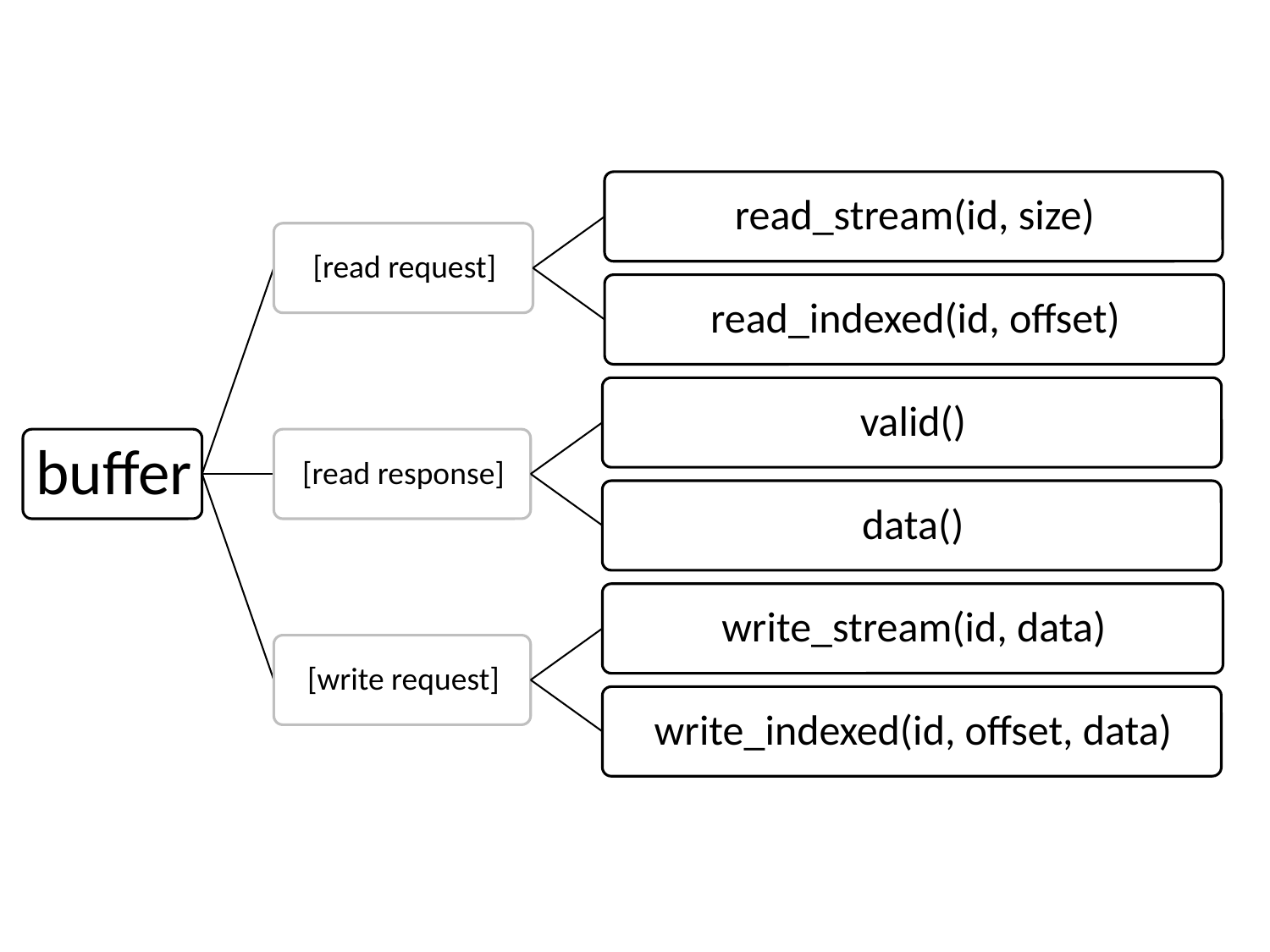

buffer

[read request]

read_stream(id, size)

read_indexed(id, offset)

[read response]

valid()

data()

[write request]

write_stream(id, data)

write_indexed(id, offset, data)